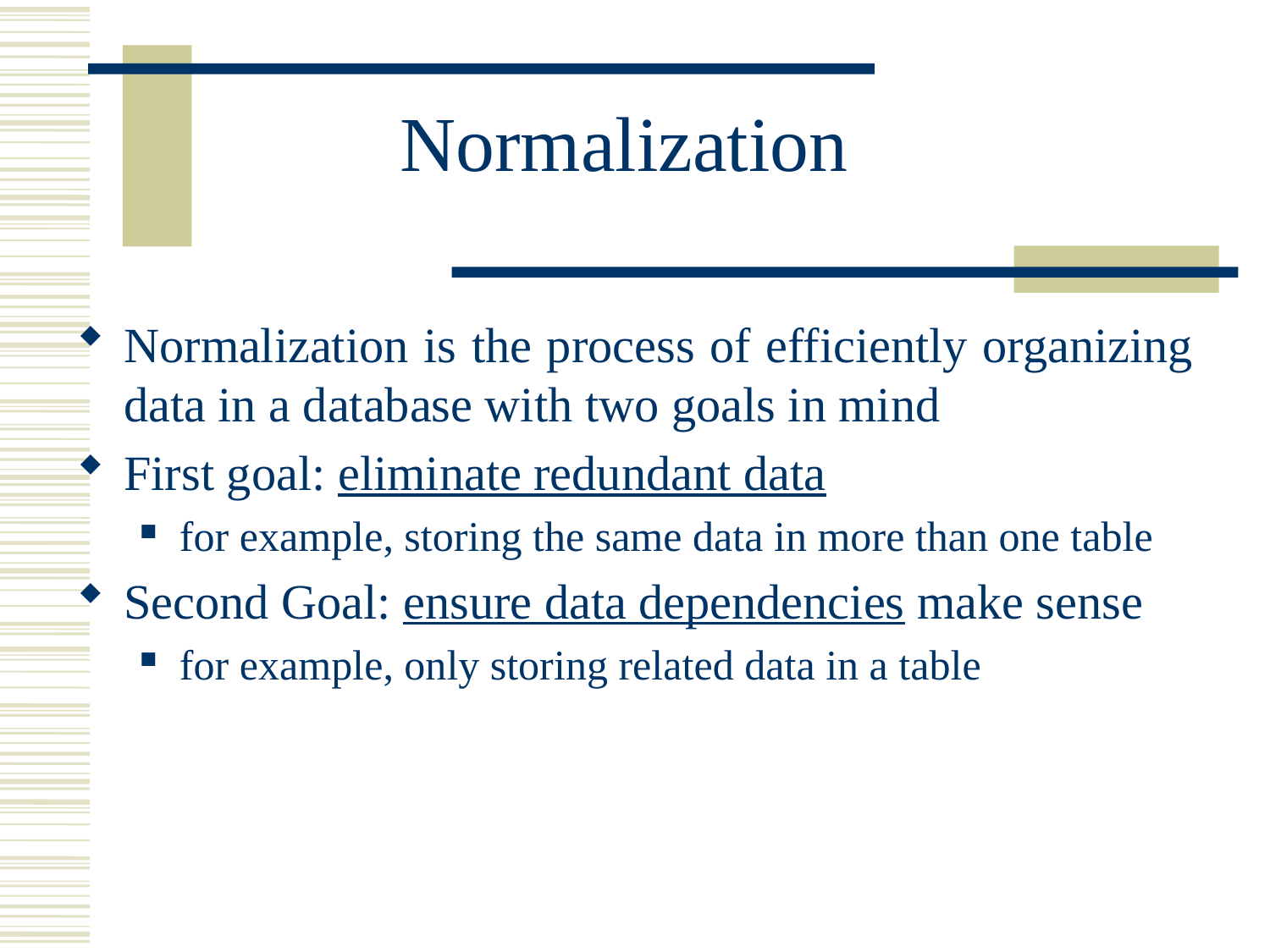

# Normalization
Normalization is the process of efficiently organizing data in a database with two goals in mind
First goal: eliminate redundant data
for example, storing the same data in more than one table
Second Goal: ensure data dependencies make sense
for example, only storing related data in a table